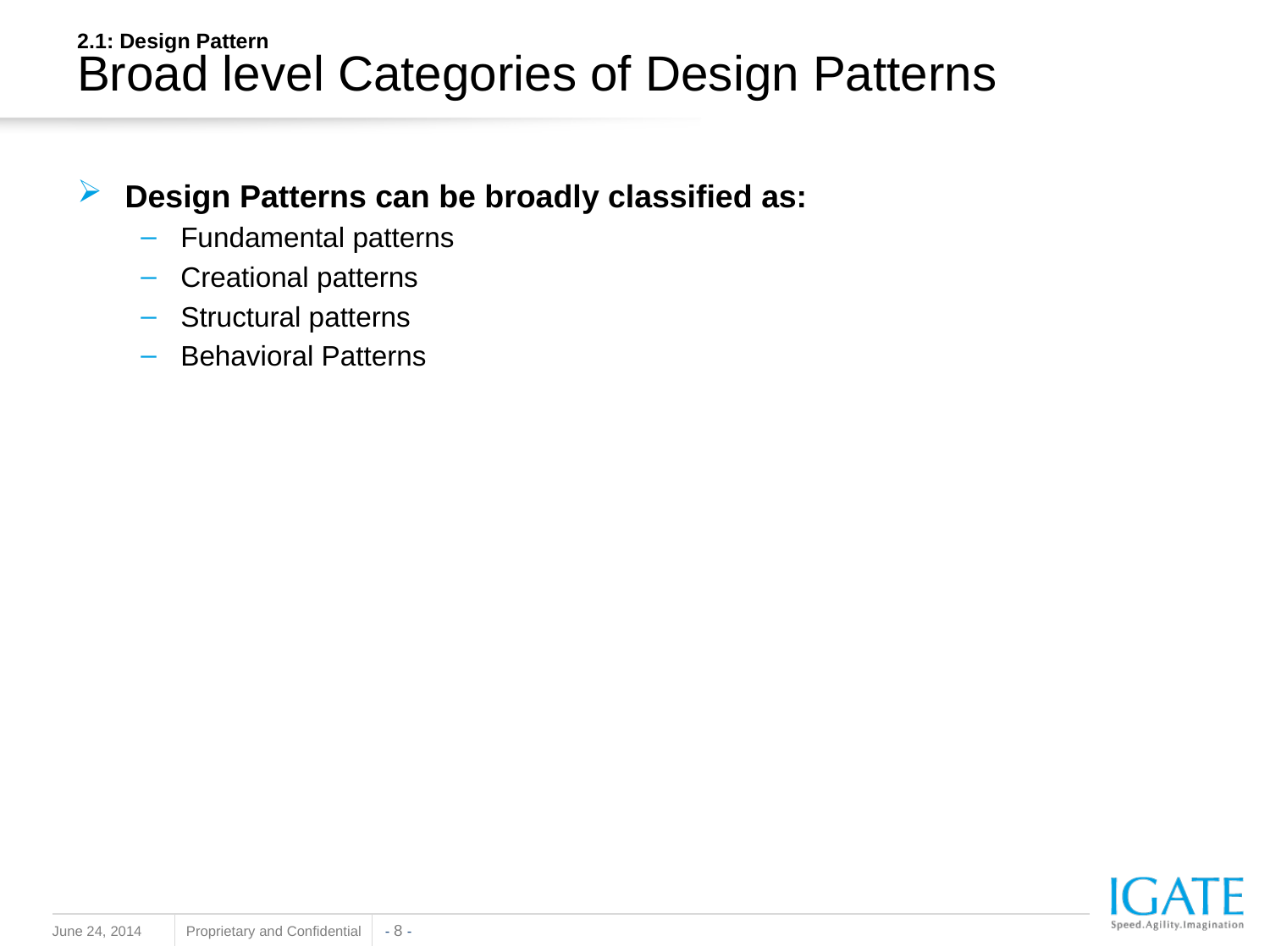

2.1: Design Pattern
Broad level Categories of Design Patterns
Design Patterns can be broadly classified as:
Fundamental patterns
Creational patterns
Structural patterns
Behavioral Patterns